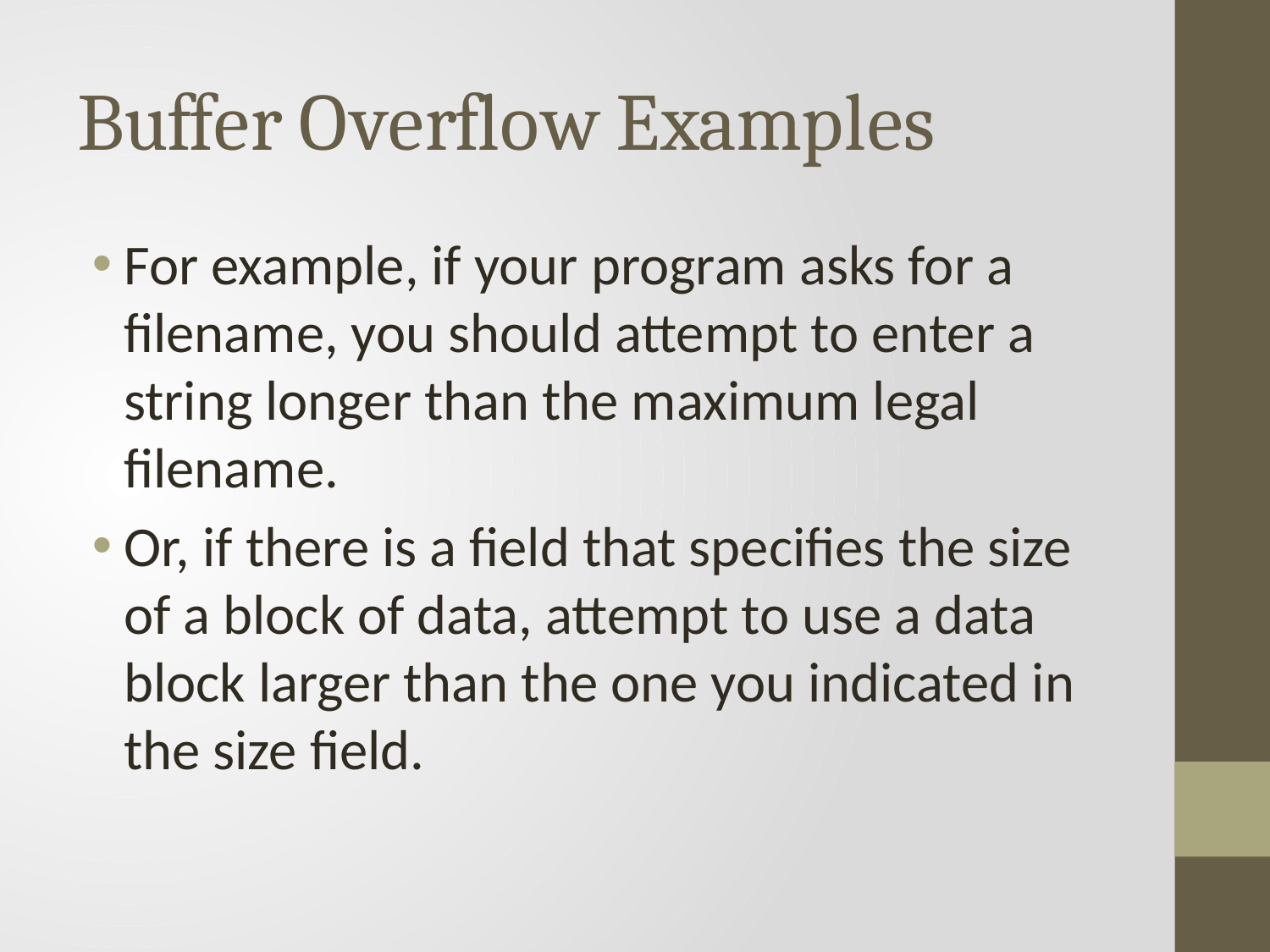

# Buffer Overflow Examples
For example, if your program asks for a filename, you should attempt to enter a string longer than the maximum legal filename.
Or, if there is a field that specifies the size of a block of data, attempt to use a data block larger than the one you indicated in the size field.